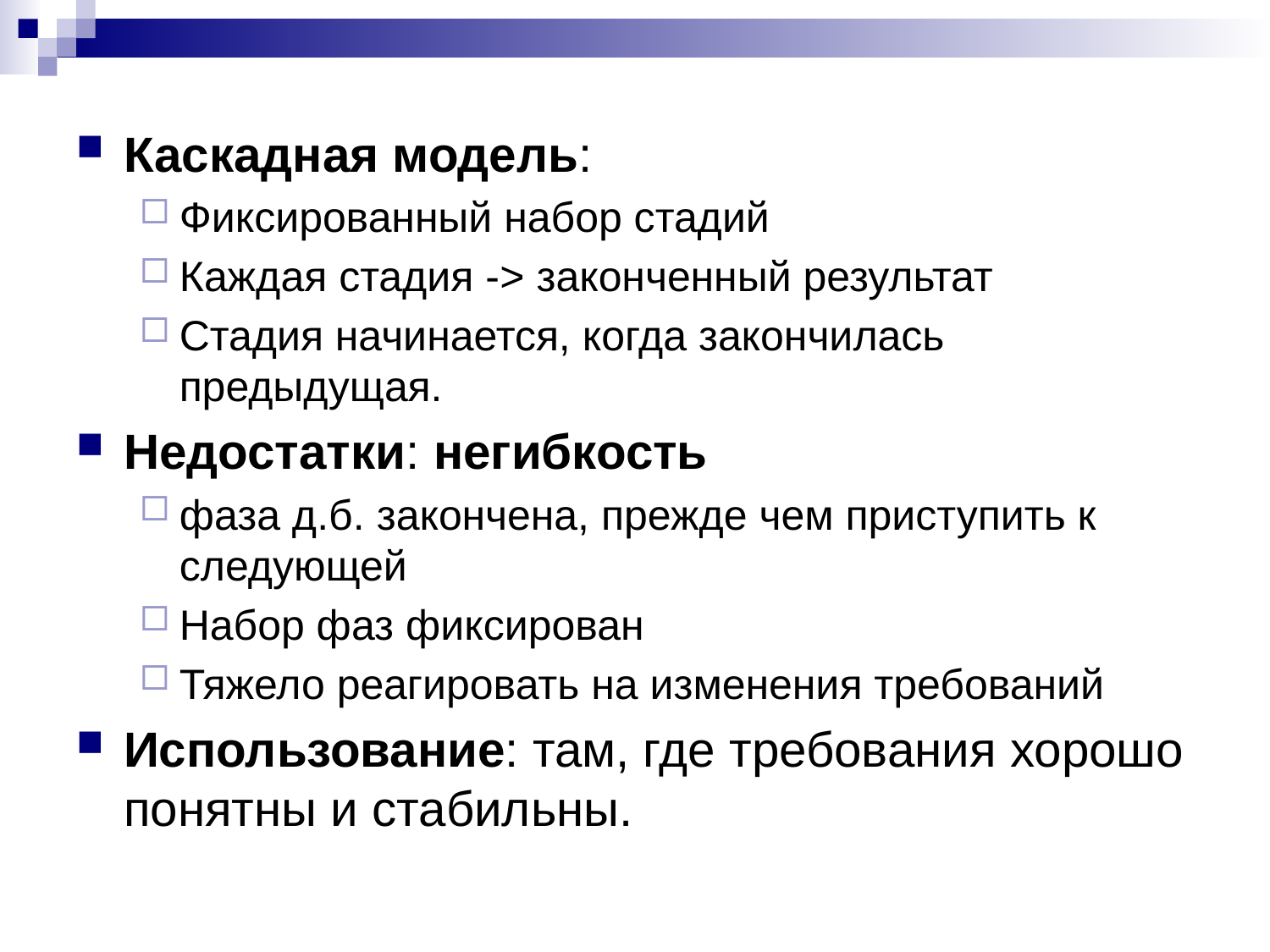

Каскадная модель:
Фиксированный набор стадий
Каждая стадия -> законченный результат
Стадия начинается, когда закончилась предыдущая.
Недостатки: негибкость
фаза д.б. закончена, прежде чем приступить к следующей
Набор фаз фиксирован
Тяжело реагировать на изменения требований
Использование: там, где требования хорошо понятны и стабильны.